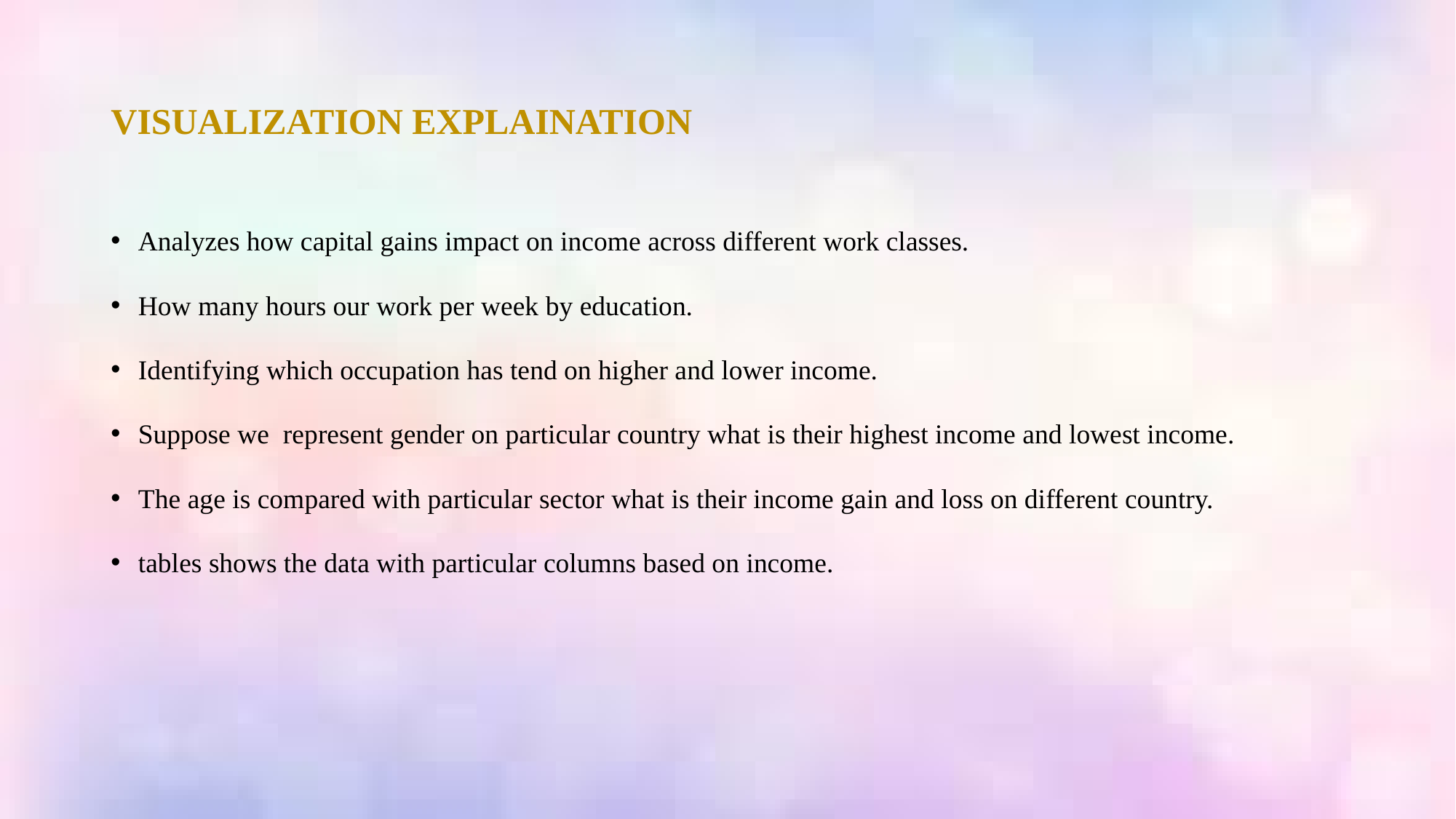

# VISUALIZATION EXPLAINATION
Analyzes how capital gains impact on income across different work classes.
How many hours our work per week by education.
Identifying which occupation has tend on higher and lower income.
Suppose we  represent gender on particular country what is their highest income and lowest income.
The age is compared with particular sector what is their income gain and loss on different country.
tables shows the data with particular columns based on income.